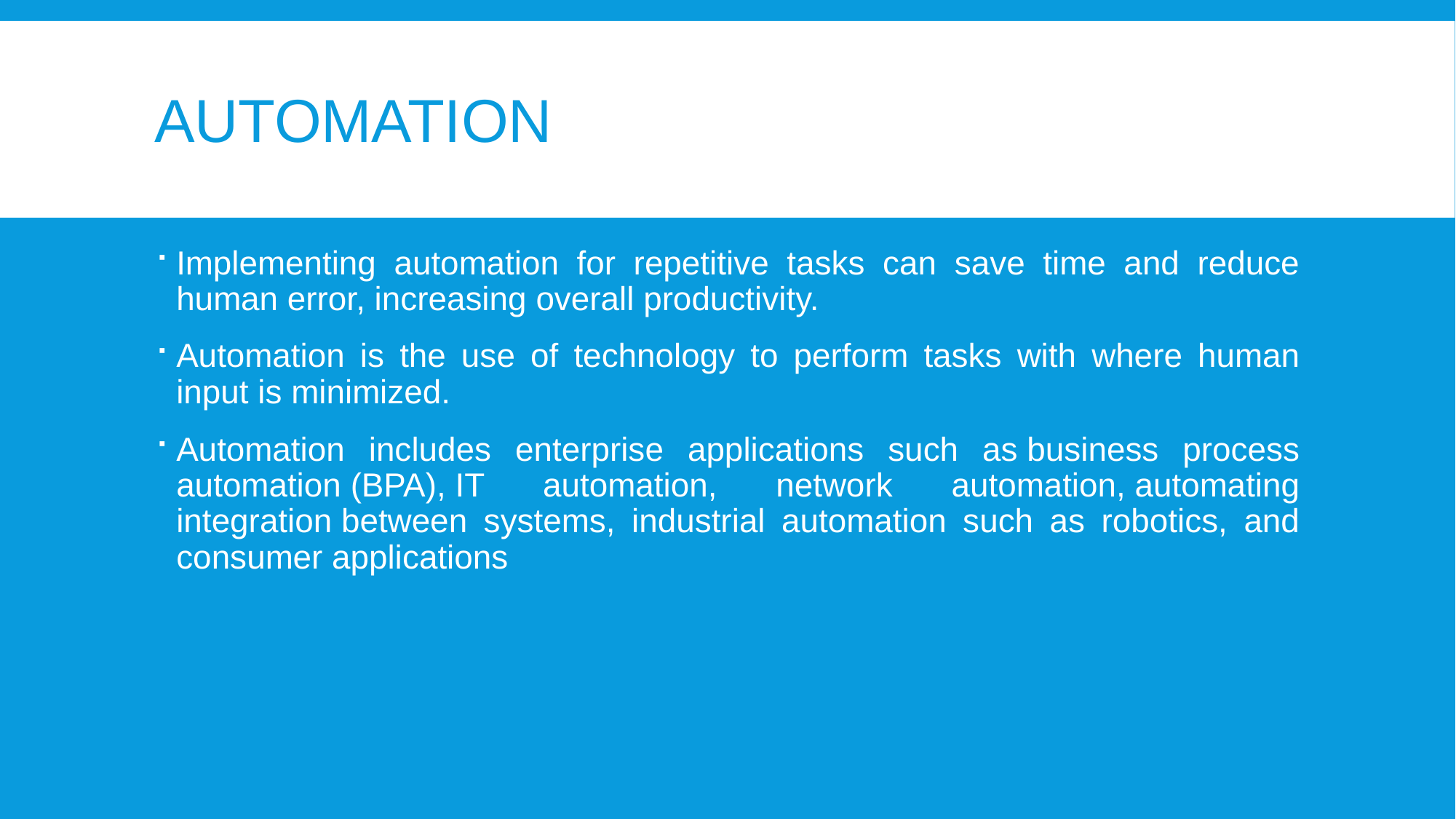

# Automation
Implementing automation for repetitive tasks can save time and reduce human error, increasing overall productivity.
Automation is the use of technology to perform tasks with where human input is minimized.
Automation includes enterprise applications such as business process automation (BPA), IT automation, network automation, automating integration between systems, industrial automation such as robotics, and consumer applications